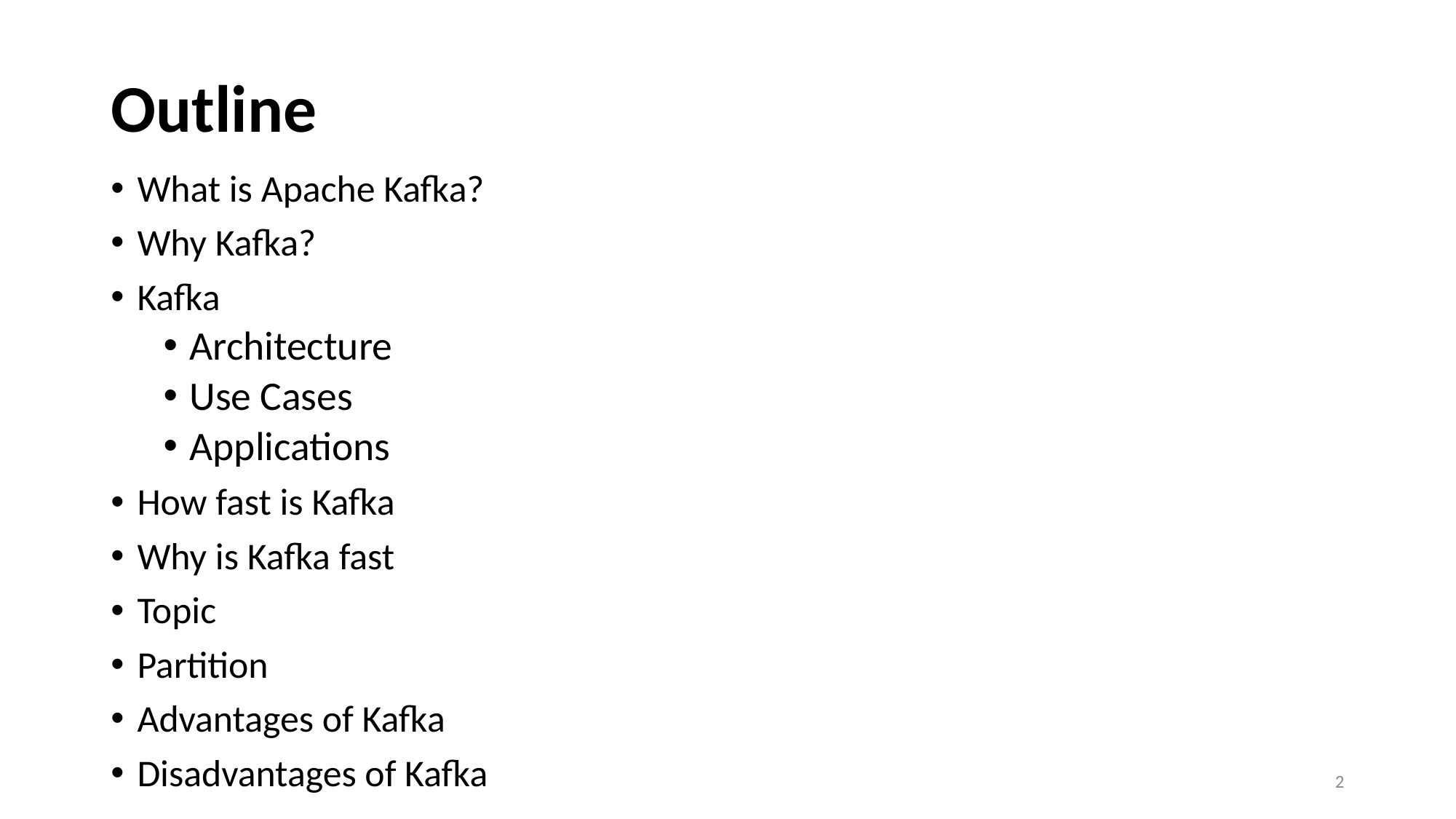

# Outline
What is Apache Kafka?
Why Kafka?
Kafka
Architecture
Use Cases
Applications
How fast is Kafka
Why is Kafka fast
Topic
Partition
Advantages of Kafka
Disadvantages of Kafka

2